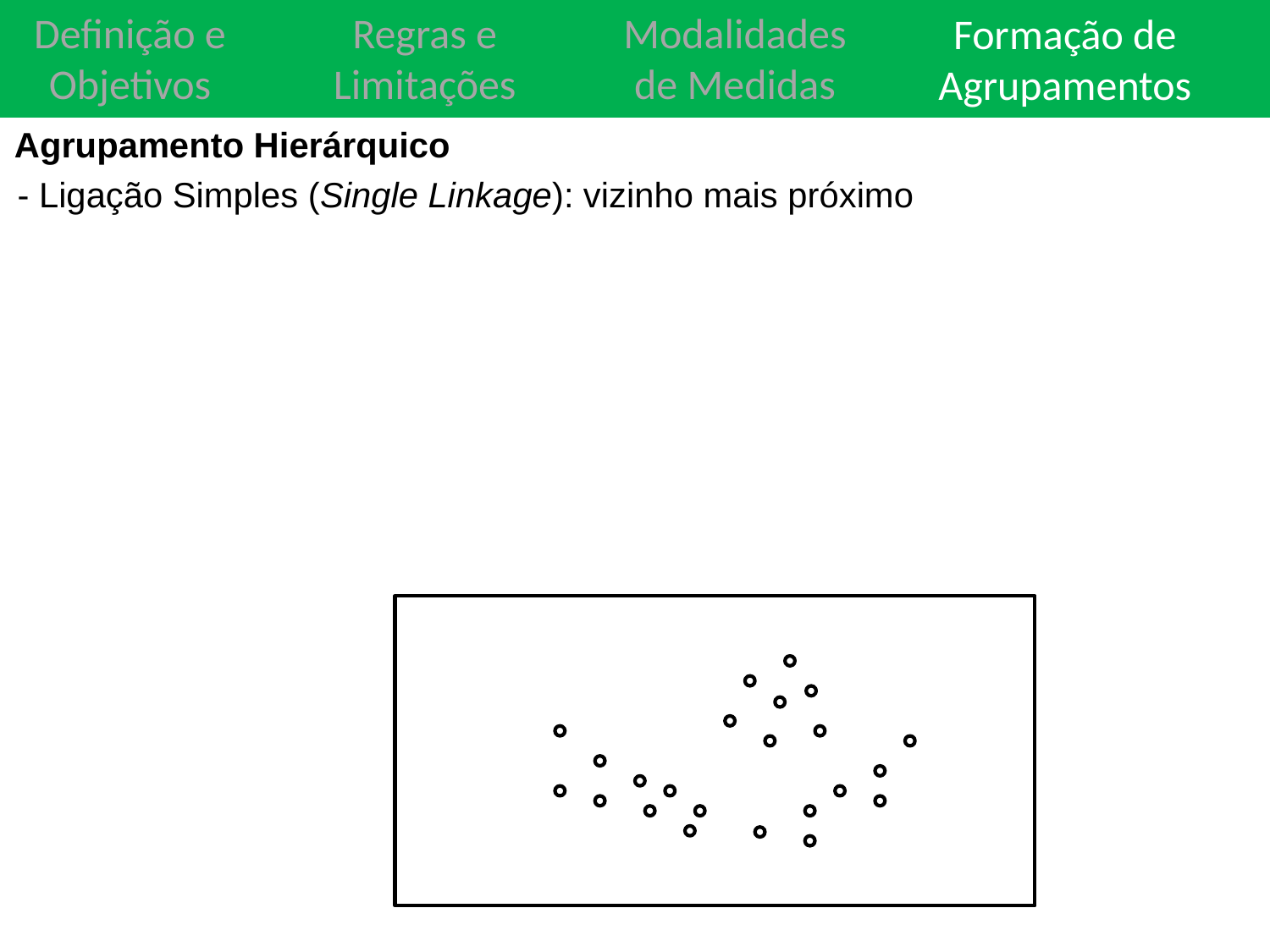

Definição e Objetivos
Definição e Objetivos
Regras e Limitações
Regras e Limitações
Modalidades de Medidas
Modalidades de Medidas
Teste de Significância estatística
Formação de Agrupamentos
Agrupamento Hierárquico
- Ligação Simples (Single Linkage): vizinho mais próximo